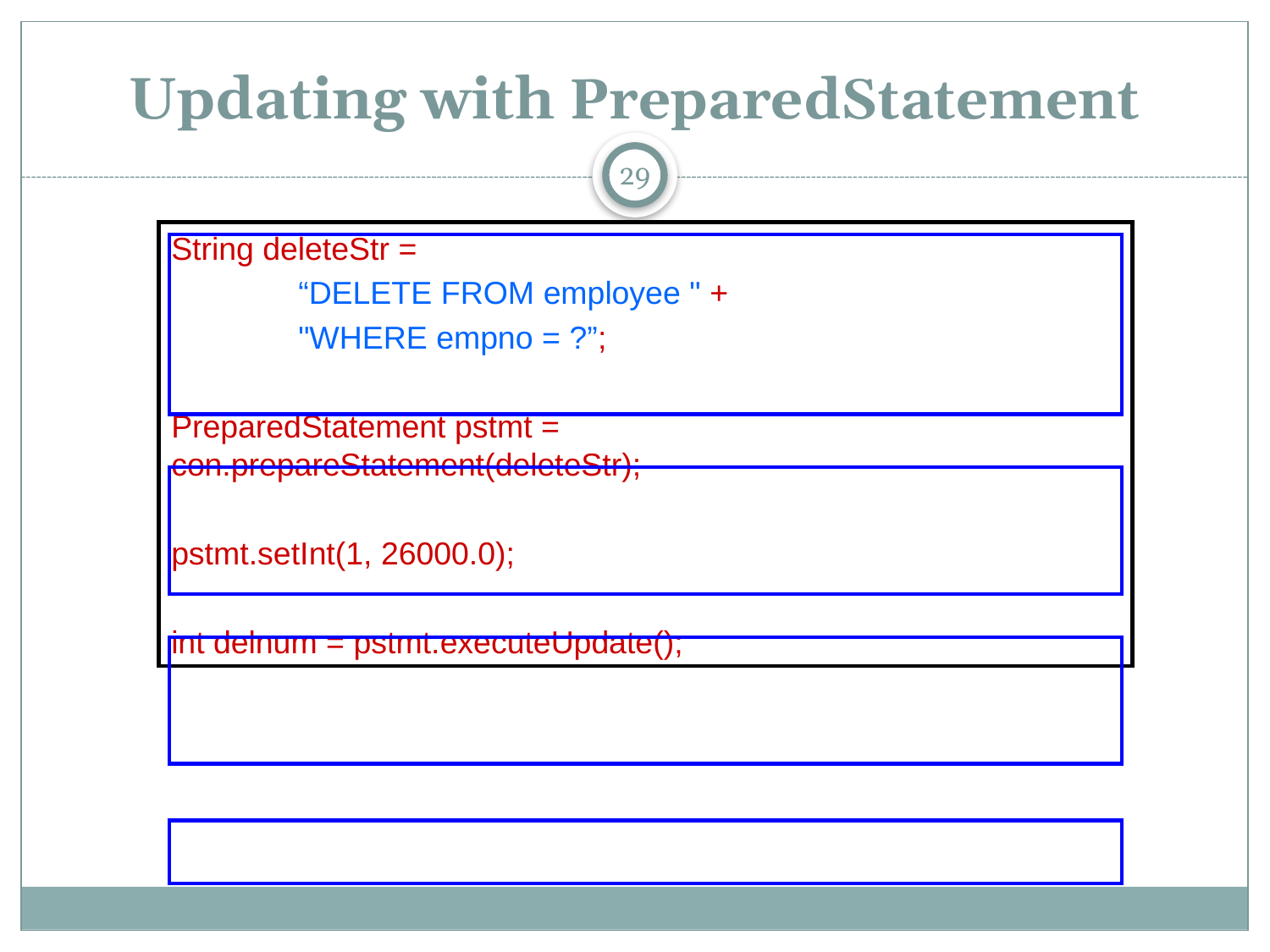

# Updating with PreparedStatement
String deleteStr =
	“DELETE FROM employee " +
	"WHERE empno = ?”;

PreparedStatement pstmt = 	con.prepareStatement(deleteStr);

pstmt.setInt(1, 26000.0);

int delnum = pstmt.executeUpdate();

29